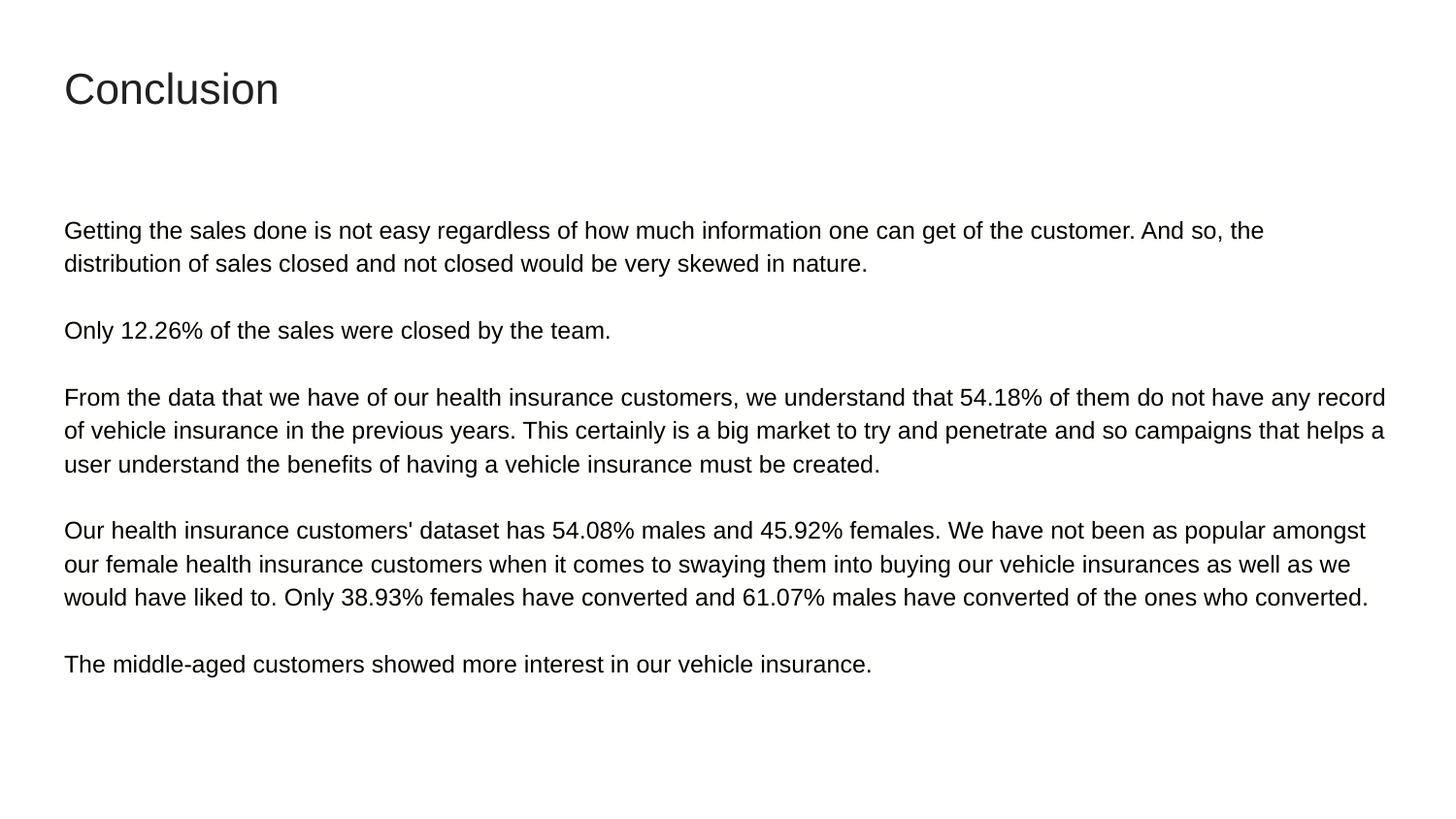

# Conclusion
Getting the sales done is not easy regardless of how much information one can get of the customer. And so, the distribution of sales closed and not closed would be very skewed in nature.

Only 12.26% of the sales were closed by the team.

From the data that we have of our health insurance customers, we understand that 54.18% of them do not have any record of vehicle insurance in the previous years. This certainly is a big market to try and penetrate and so campaigns that helps a user understand the benefits of having a vehicle insurance must be created.

Our health insurance customers' dataset has 54.08% males and 45.92% females. We have not been as popular amongst our female health insurance customers when it comes to swaying them into buying our vehicle insurances as well as we would have liked to. Only 38.93% females have converted and 61.07% males have converted of the ones who converted.

The middle-aged customers showed more interest in our vehicle insurance.